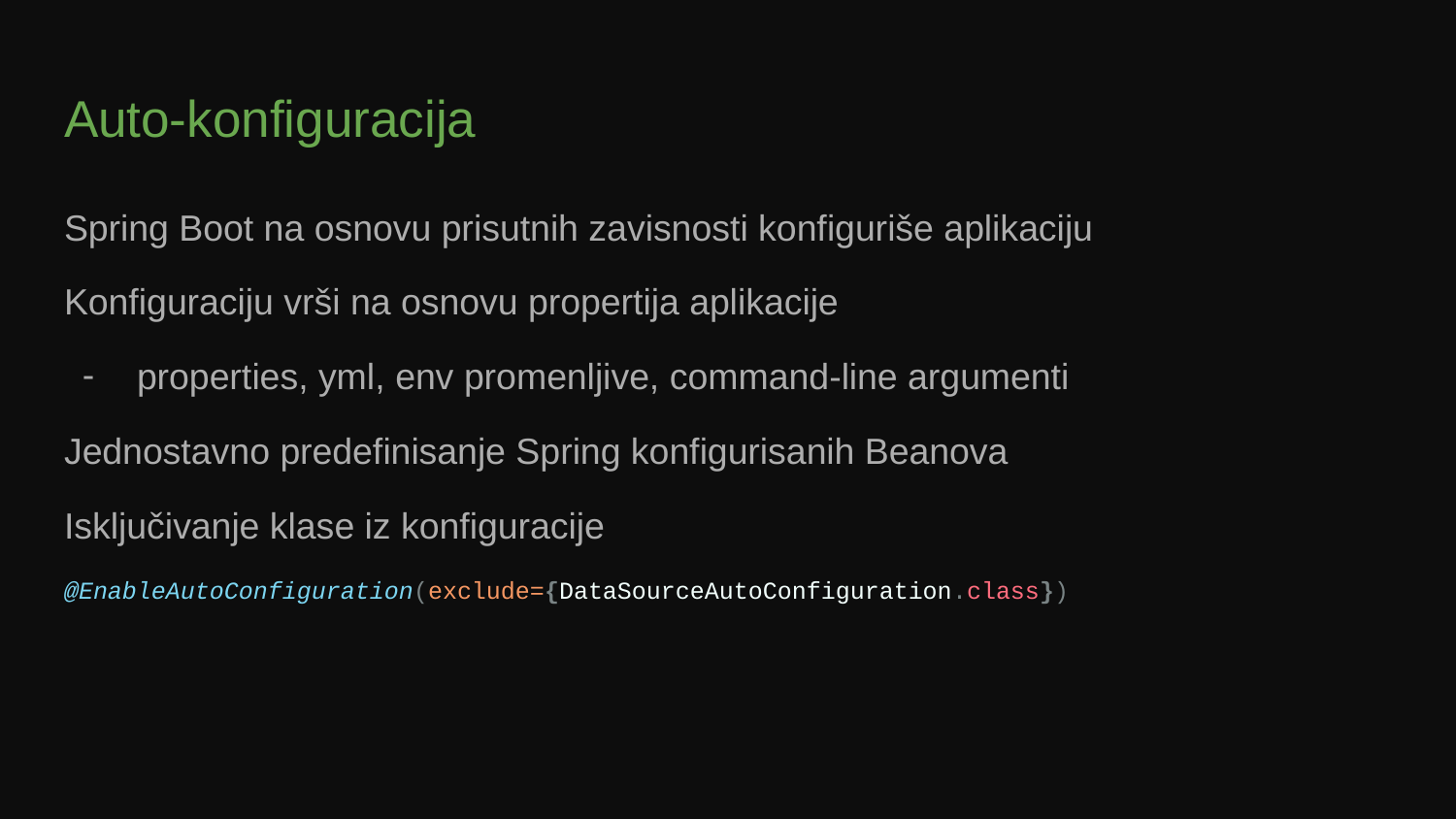

# Auto-konfiguracija
Spring Boot na osnovu prisutnih zavisnosti konfiguriše aplikaciju
Konfiguraciju vrši na osnovu propertija aplikacije
properties, yml, env promenljive, command-line argumenti
Jednostavno predefinisanje Spring konfigurisanih Beanova
Isključivanje klase iz konfiguracije
@EnableAutoConfiguration(exclude={DataSourceAutoConfiguration.class})